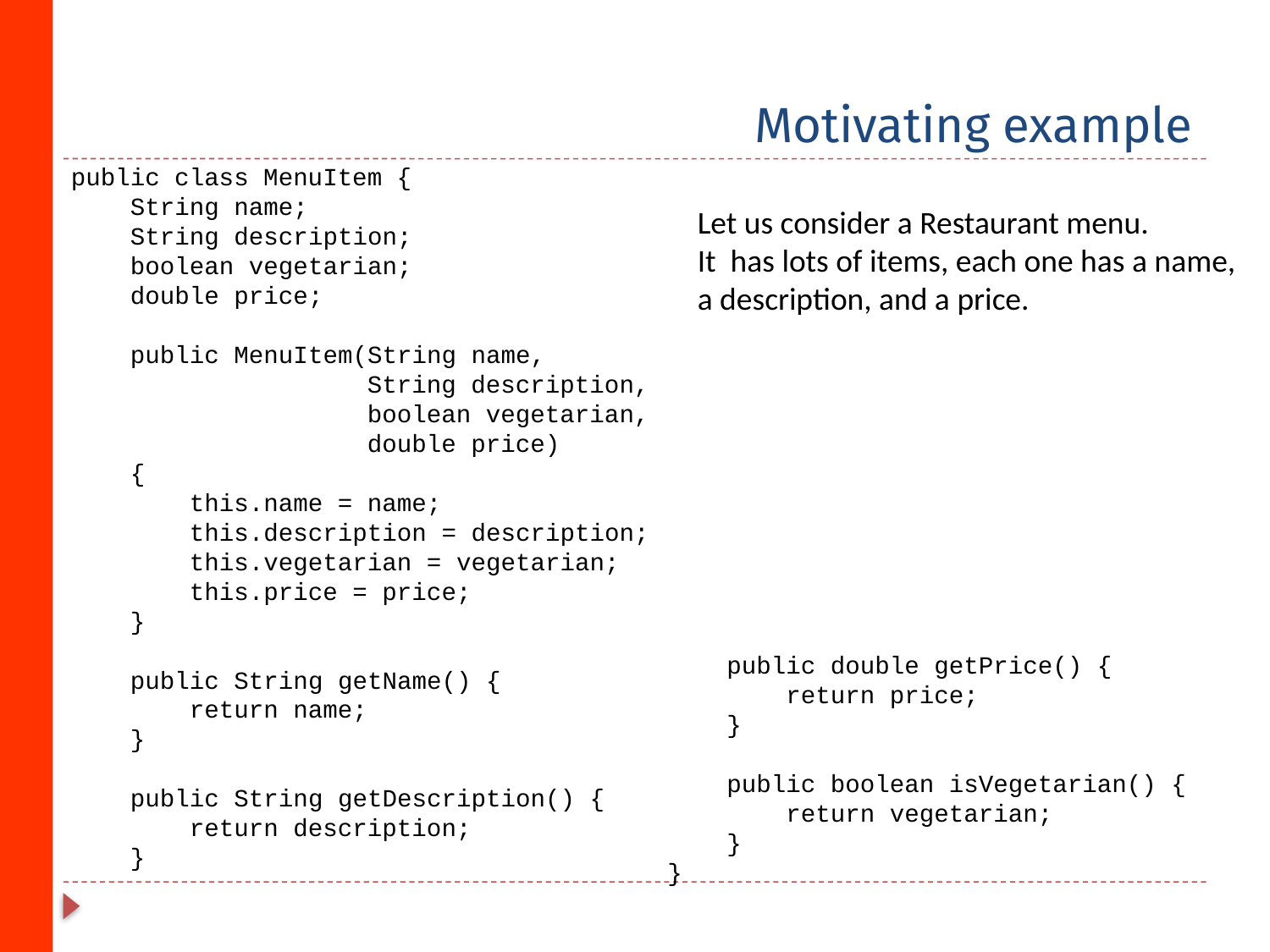

# Motivating example
public class MenuItem {
    String name;
    String description;
    boolean vegetarian;
    double price;

    public MenuItem(String name,
                    String description,
                    boolean vegetarian,
                    double price)
    {
        this.name = name;
        this.description = description;
        this.vegetarian = vegetarian;
        this.price = price;
    }

    public String getName() {
        return name;
    }

    public String getDescription() {
        return description;
    }

Let us consider a Restaurant menu.
It  has lots of items, each one has a name,
a description, and a price.

    public double getPrice() {
        return price;
    }

    public boolean isVegetarian() {
        return vegetarian;
    }
}